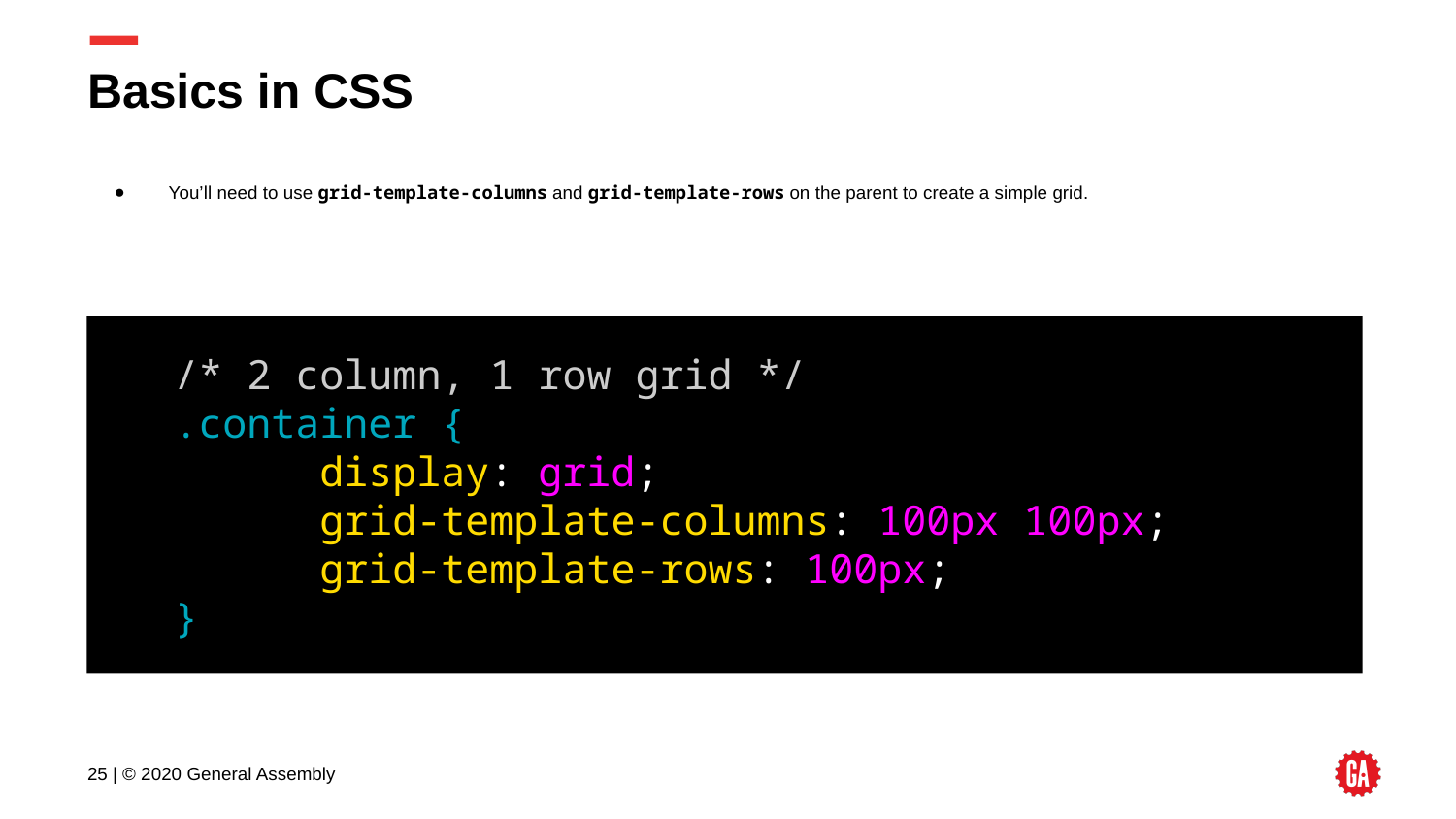

# Basics in CSS
You’ll need to use grid-template-columns and grid-template-rows on the parent to create a simple grid.

/* 2 column, 1 row grid */
.container {
	display: grid;
	grid-template-columns: 100px 100px;
	grid-template-rows: 100px;
}
25 | © 2020 General Assembly